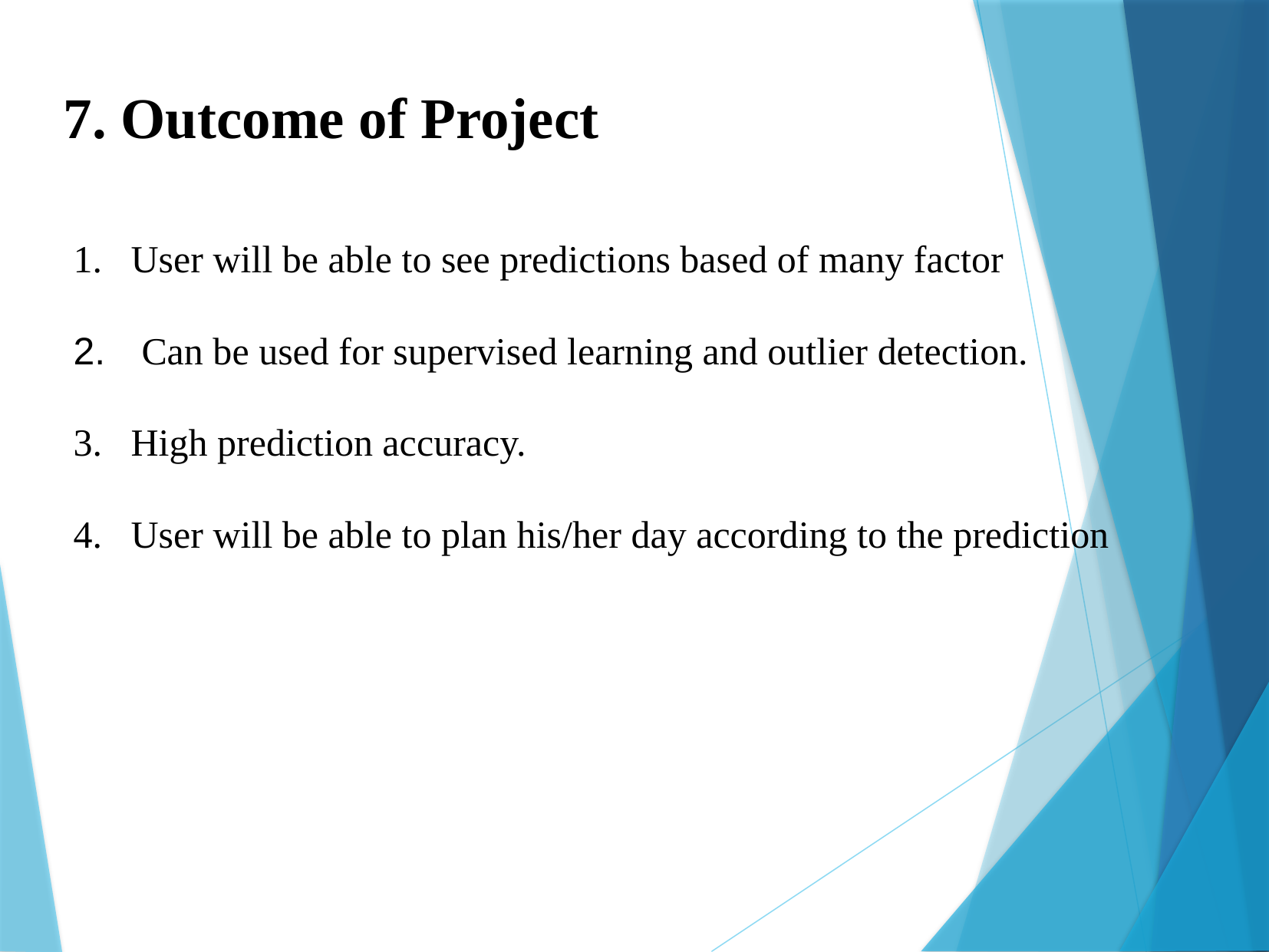

7. Outcome of Project

User will be able to see predictions based of many factor
 Can be used for supervised learning and outlier detection.
High prediction accuracy.
User will be able to plan his/her day according to the prediction